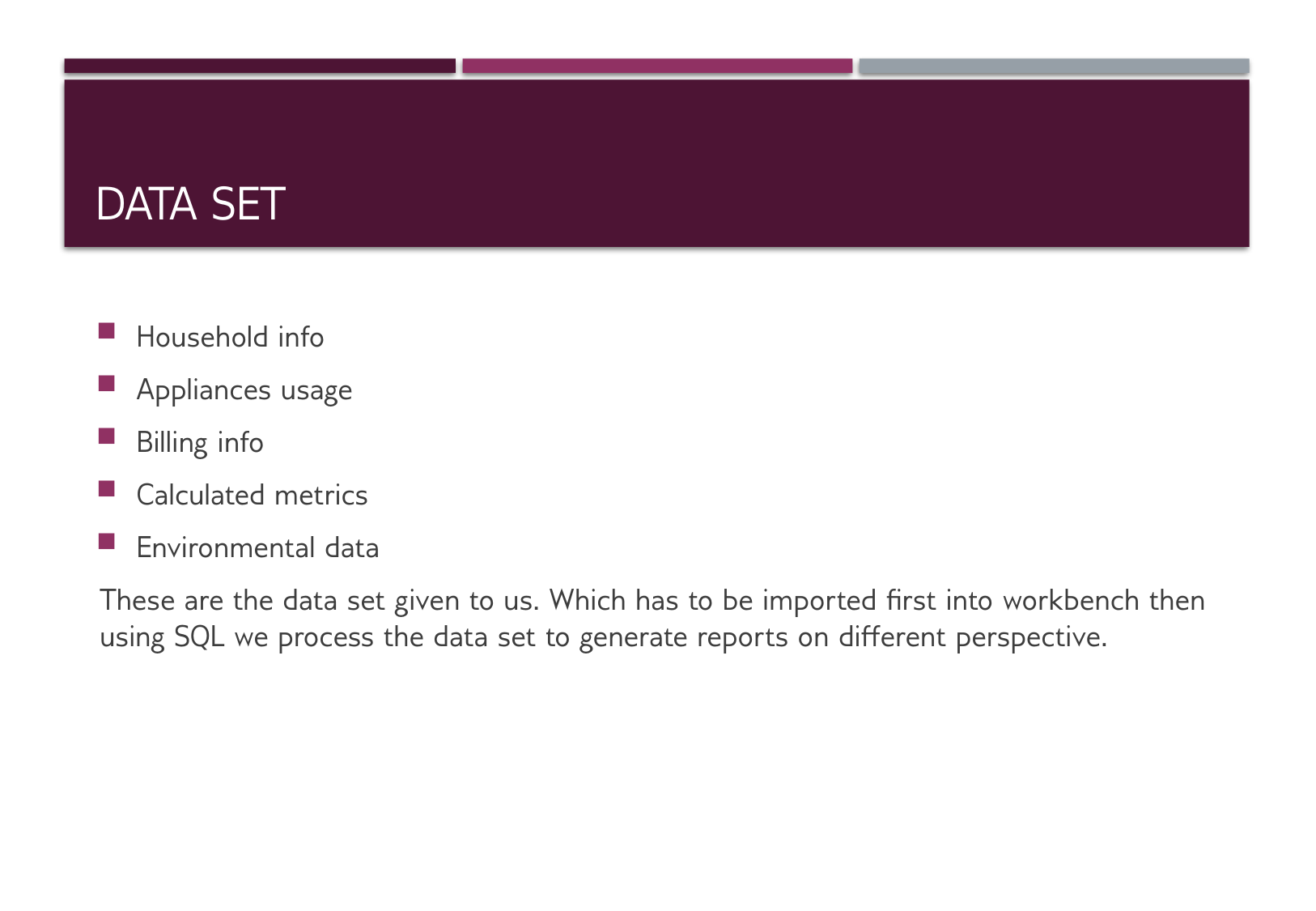

# DATA SET
Household info
Appliances usage
Billing info
Calculated metrics
Environmental data
These are the data set given to us. Which has to be imported first into workbench then using SQL we process the data set to generate reports on different perspective.